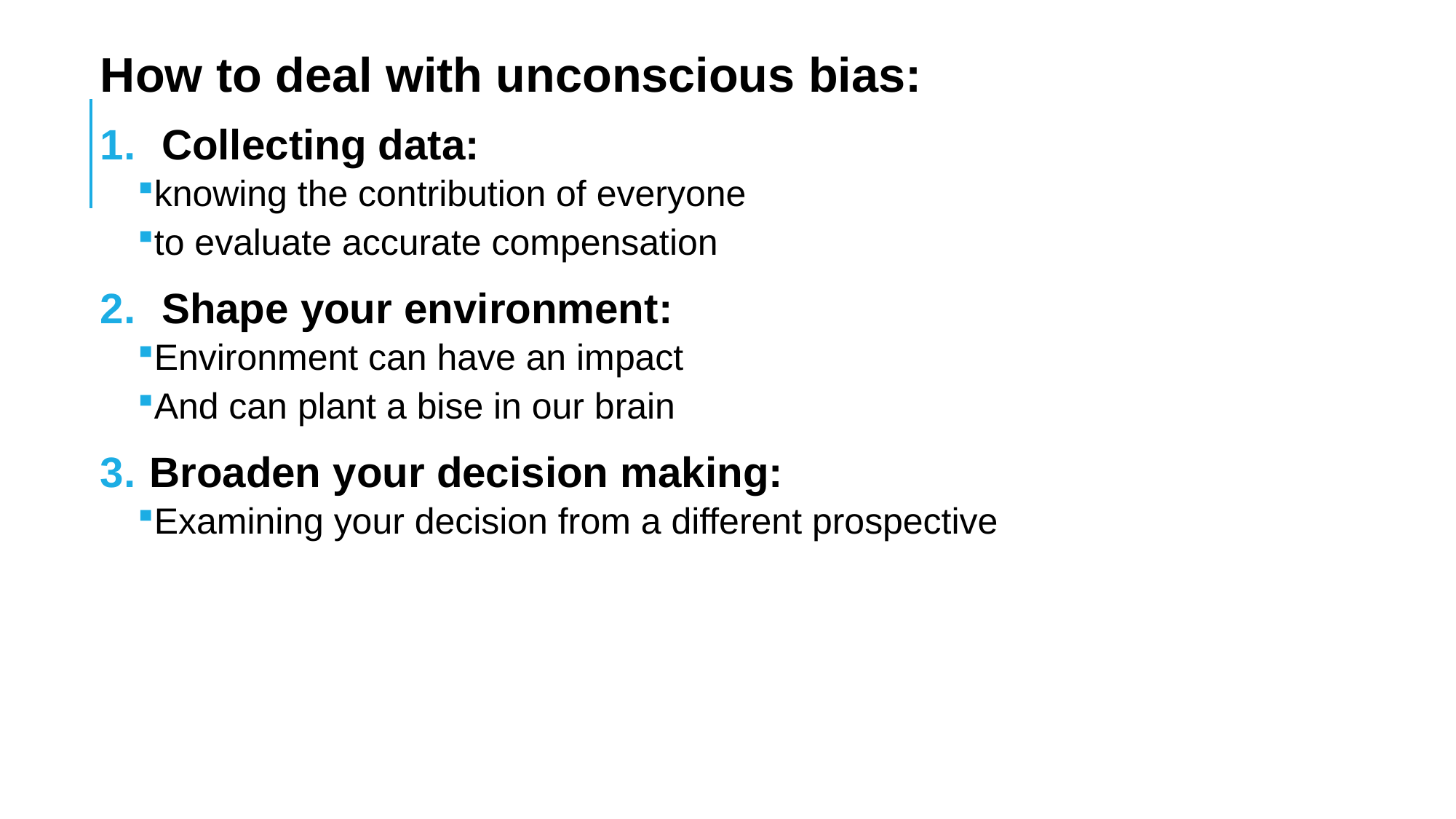

How to deal with unconscious bias:
Collecting data:
knowing the contribution of everyone
to evaluate accurate compensation
Shape your environment:
Environment can have an impact
And can plant a bise in our brain
Broaden your decision making:
Examining your decision from a different prospective